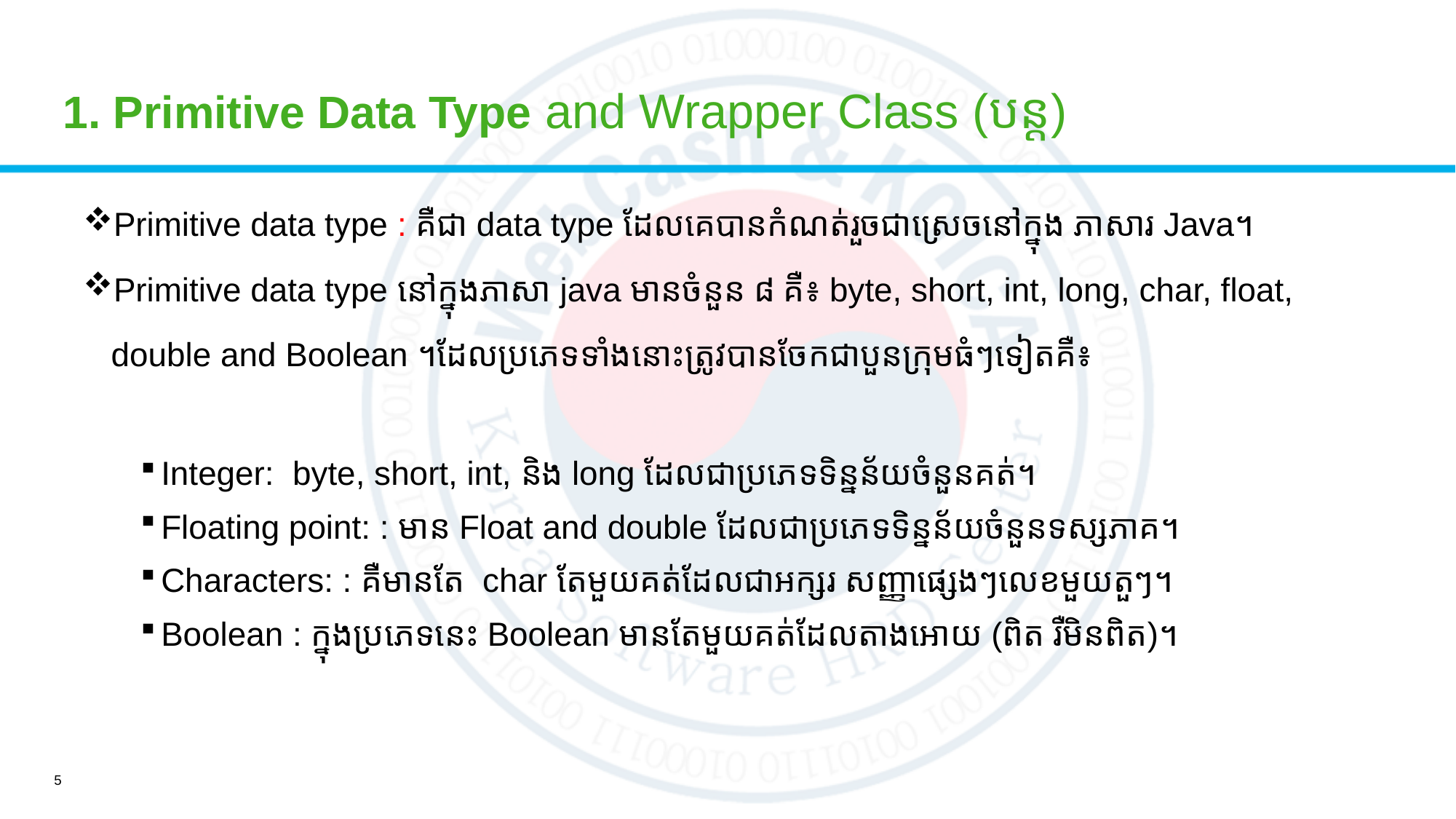

1. Primitive Data Type and Wrapper Class (បន្ត)
Primitive data type : គឺជា data type ដែលគេបានកំណត់រួចជាស្រេចនៅក្នុង ភាសារ Java។
Primitive data type នៅក្នុងភាសា java មានចំនួន ៨ គឺ៖ byte, short, int, long, char, float,
​​​   double and Boolean ។ដែលប្រភេទទាំងនោះត្រូវបានចែកជាបួនក្រុមធំៗទៀតគឺ៖

Integer:  byte, short, int, និង long ដែលជាប្រភេទទិន្នន័យចំនួនគត់។
Floating point: : មាន Float and double ដែលជាប្រភេទទិន្នន័យចំនួនទស្សភាគ។
Characters: : គឺមានតែ  char តែមួយគត់ដែលជាអក្សរ សញ្ញាផ្សេងៗលេខមួយតួៗ។
Boolean : ក្នុងប្រភេទនេះ Boolean មានតែមួយគត់ដែលតាងអោយ (ពិត រឺមិនពិត)។

5